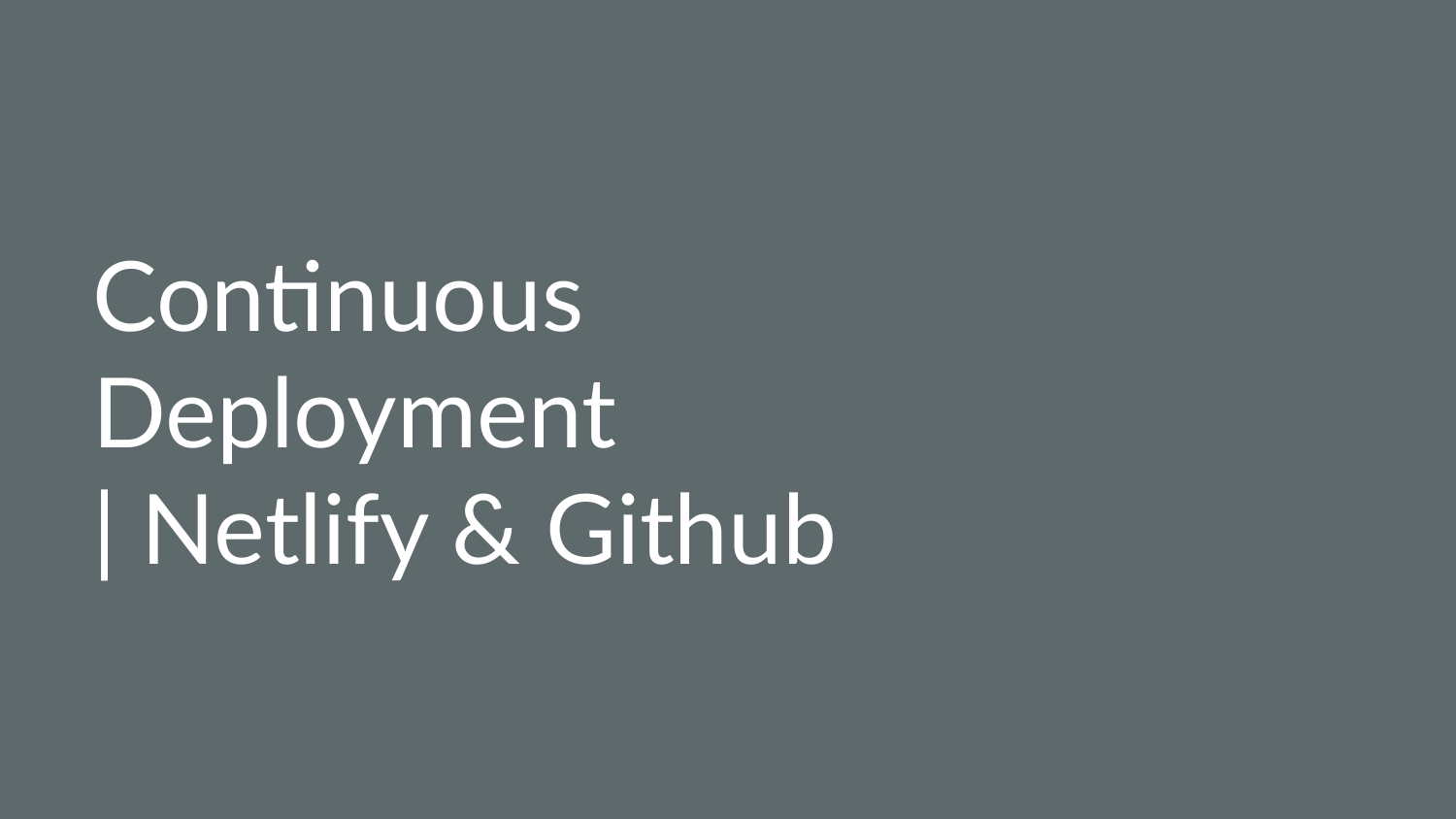

# Continuous Deployment
| Netlify & Github